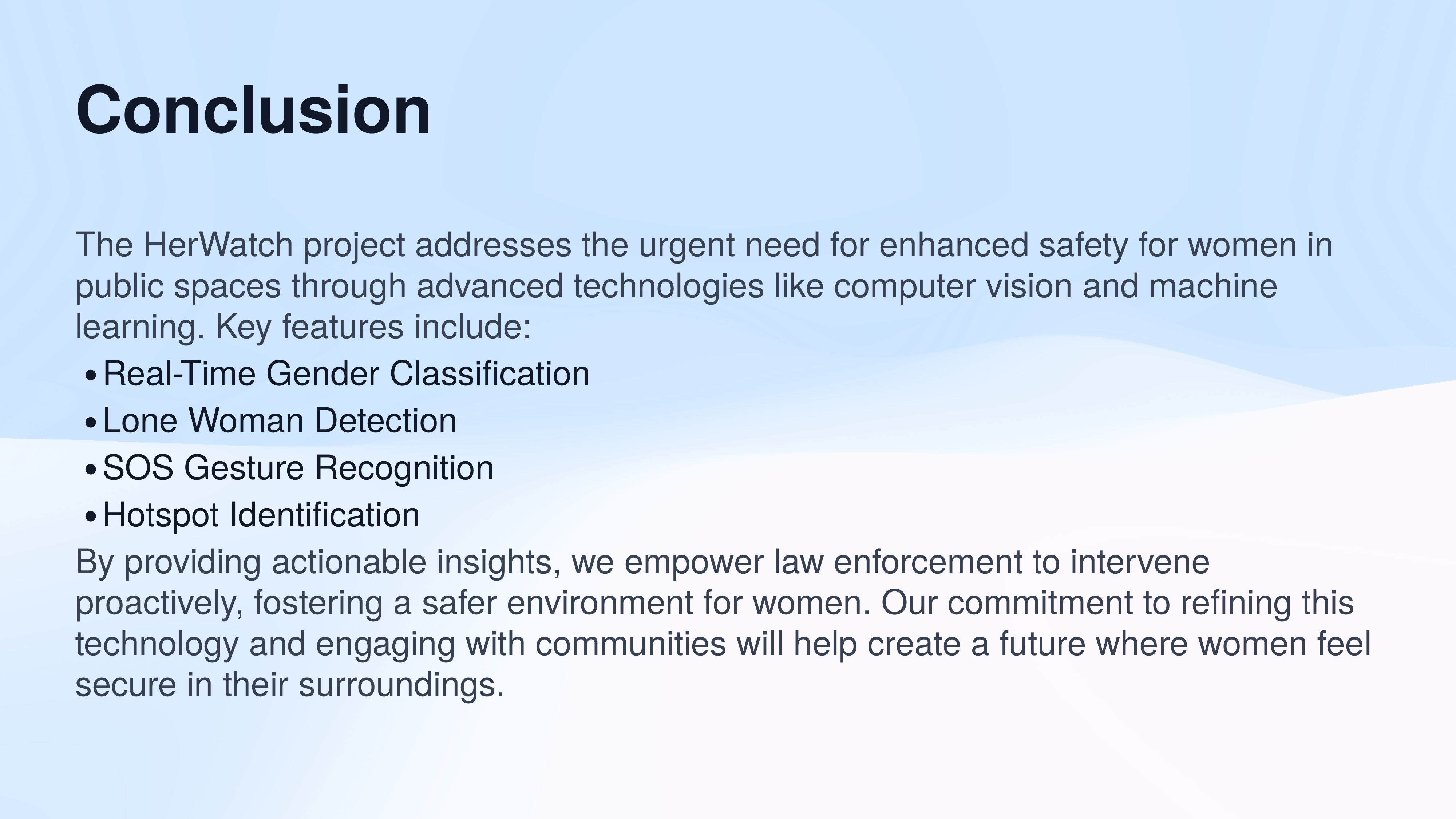

# Conclusion
The HerWatch project addresses the urgent need for enhanced safety for women in public spaces through advanced technologies like computer vision and machine learning. Key features include:
Real-Time Gender Classification
Lone Woman Detection
SOS Gesture Recognition
Hotspot Identification
By providing actionable insights, we empower law enforcement to intervene proactively, fostering a safer environment for women. Our commitment to refining this technology and engaging with communities will help create a future where women feel secure in their surroundings.